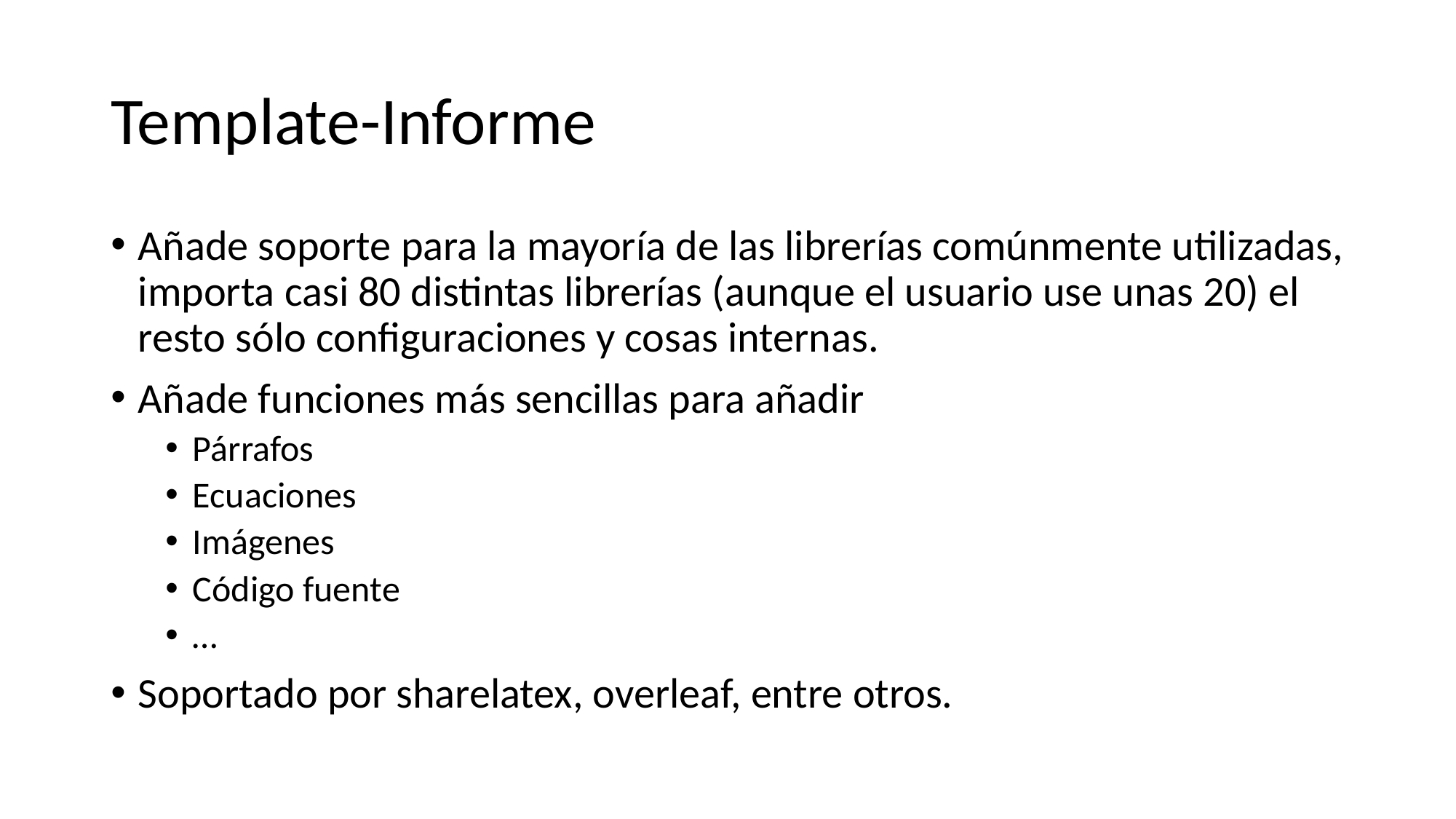

# Template-Informe
Añade soporte para la mayoría de las librerías comúnmente utilizadas, importa casi 80 distintas librerías (aunque el usuario use unas 20) el resto sólo configuraciones y cosas internas.
Añade funciones más sencillas para añadir
Párrafos
Ecuaciones
Imágenes
Código fuente
…
Soportado por sharelatex, overleaf, entre otros.